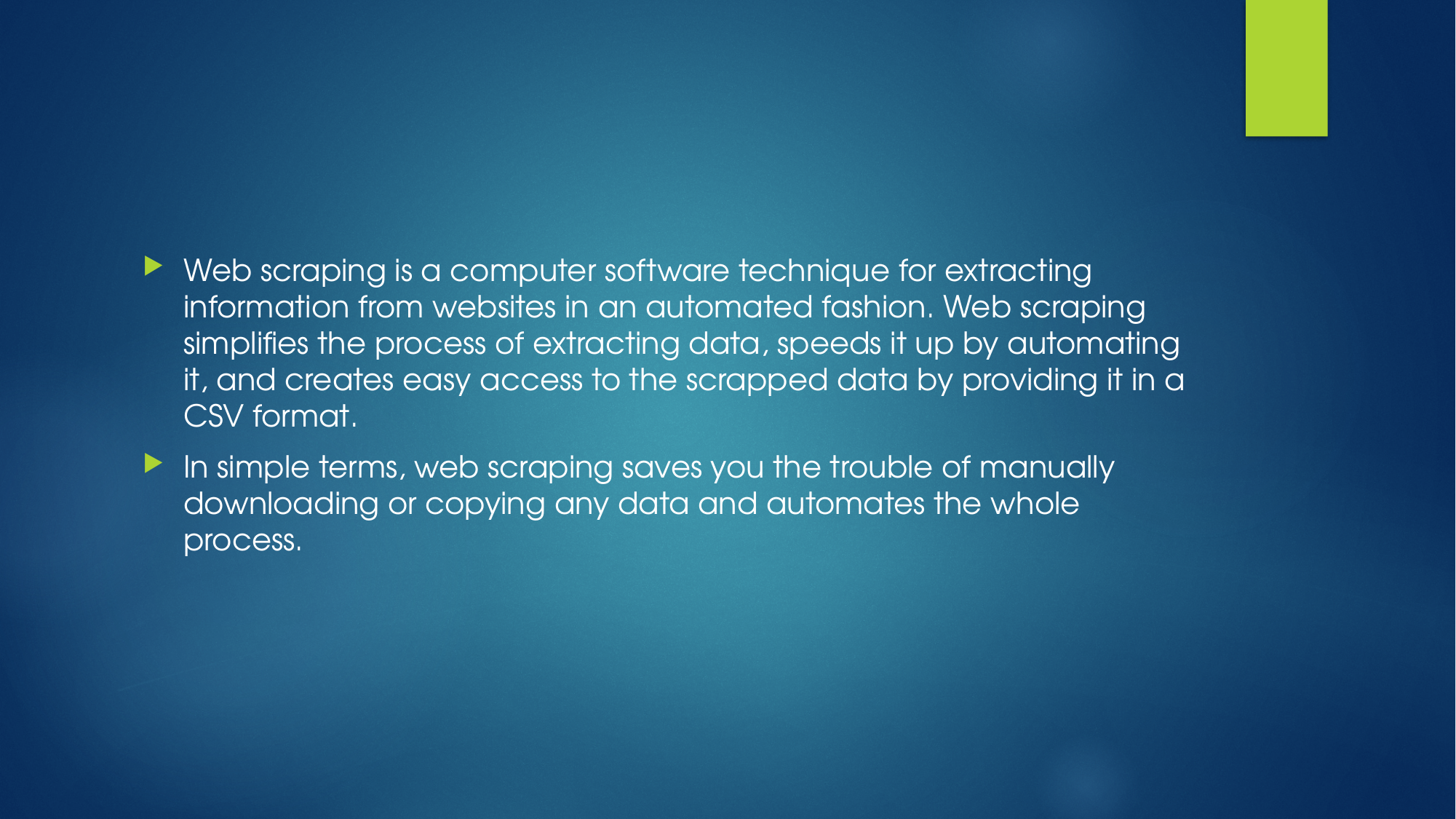

#
Web scraping is a computer software technique for extracting information from websites in an automated fashion. Web scraping simplifies the process of extracting data, speeds it up by automating it, and creates easy access to the scrapped data by providing it in a CSV format.
In simple terms, web scraping saves you the trouble of manually downloading or copying any data and automates the whole process.